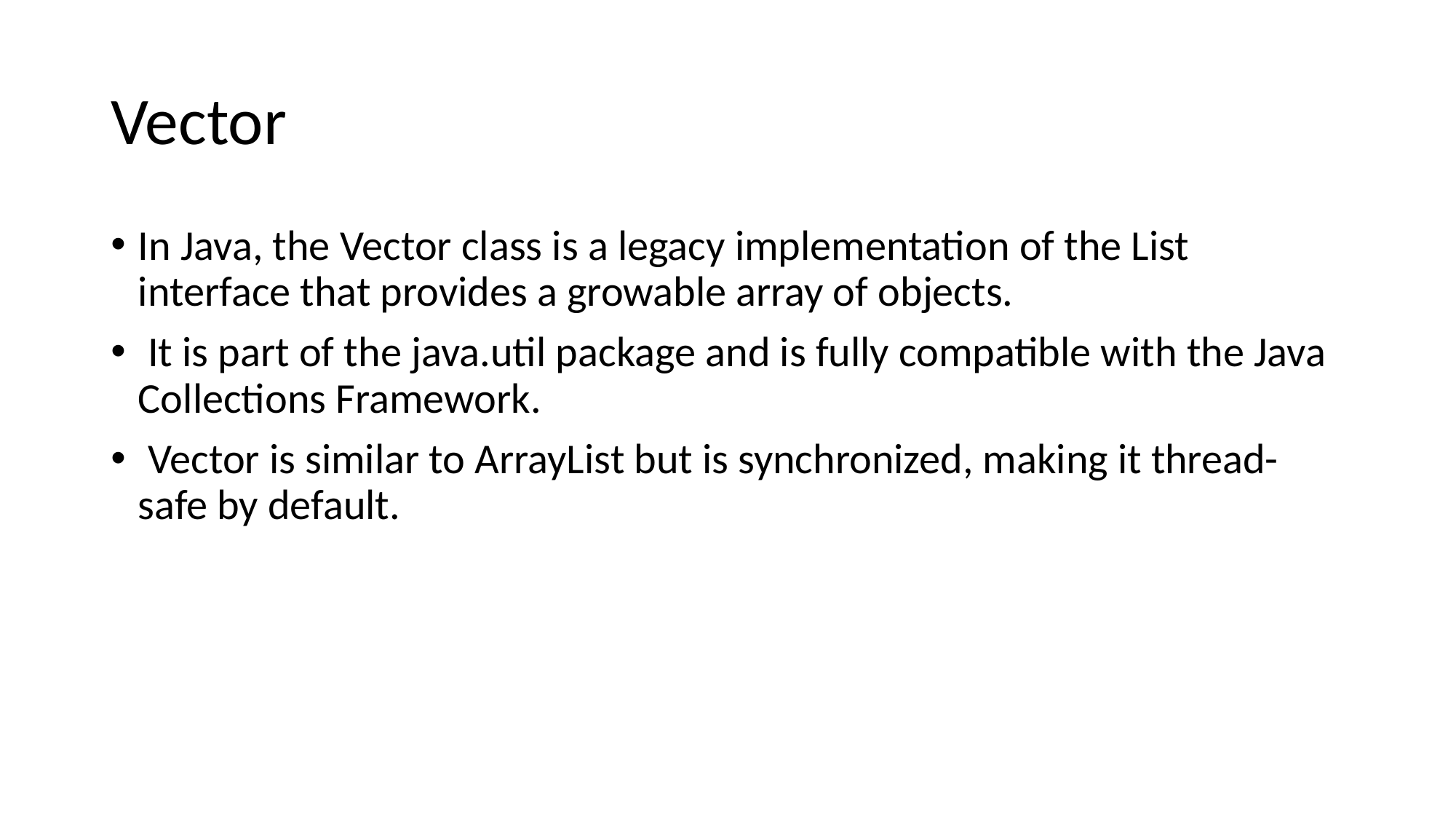

# Vector
In Java, the Vector class is a legacy implementation of the List interface that provides a growable array of objects.
 It is part of the java.util package and is fully compatible with the Java Collections Framework.
 Vector is similar to ArrayList but is synchronized, making it thread-safe by default.